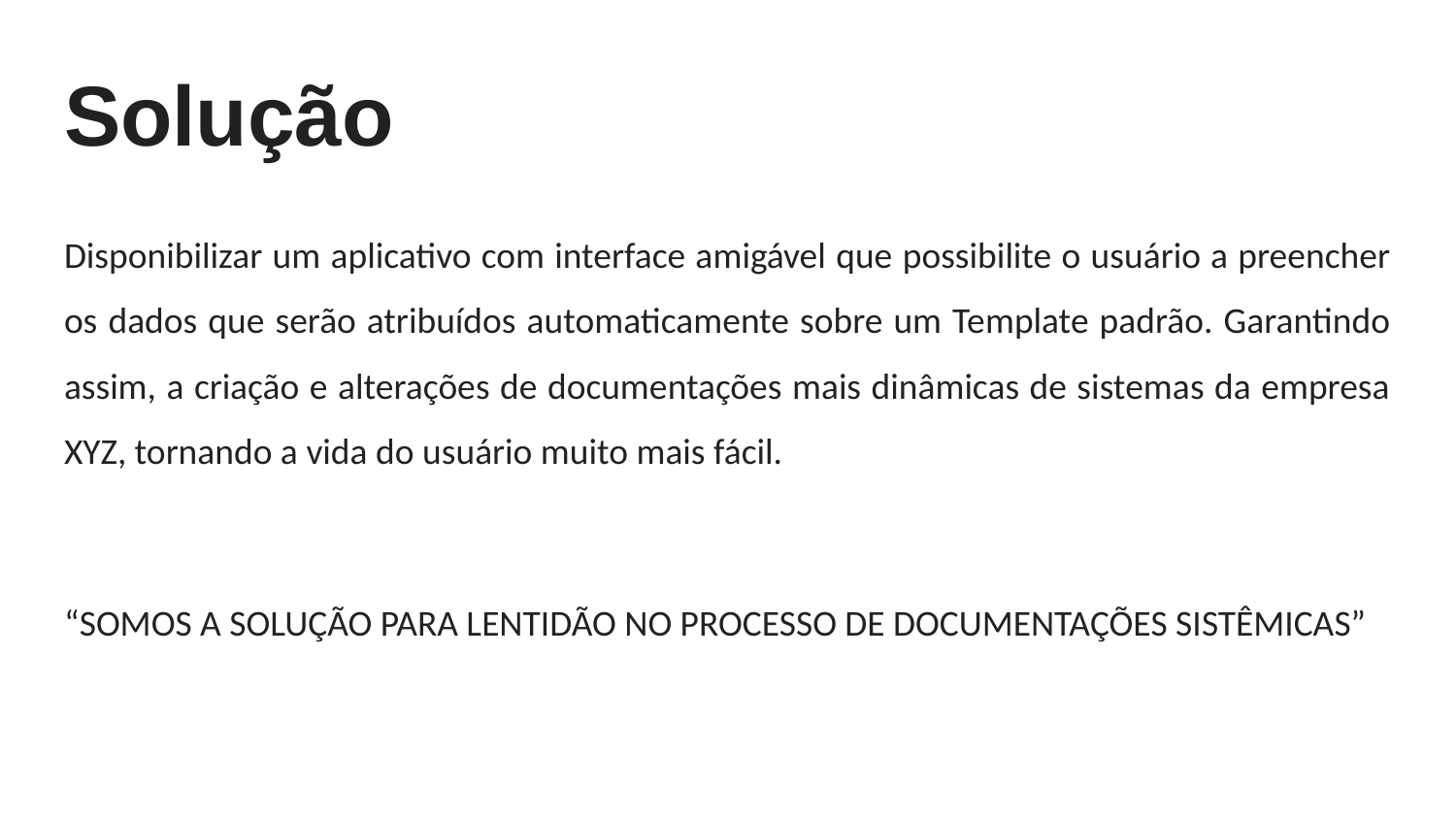

# Solução
Disponibilizar um aplicativo com interface amigável que possibilite o usuário a preencher os dados que serão atribuídos automaticamente sobre um Template padrão. Garantindo assim, a criação e alterações de documentações mais dinâmicas de sistemas da empresa XYZ, tornando a vida do usuário muito mais fácil.

“SOMOS A SOLUÇÃO PARA LENTIDÃO NO PROCESSO DE DOCUMENTAÇÕES SISTÊMICAS”